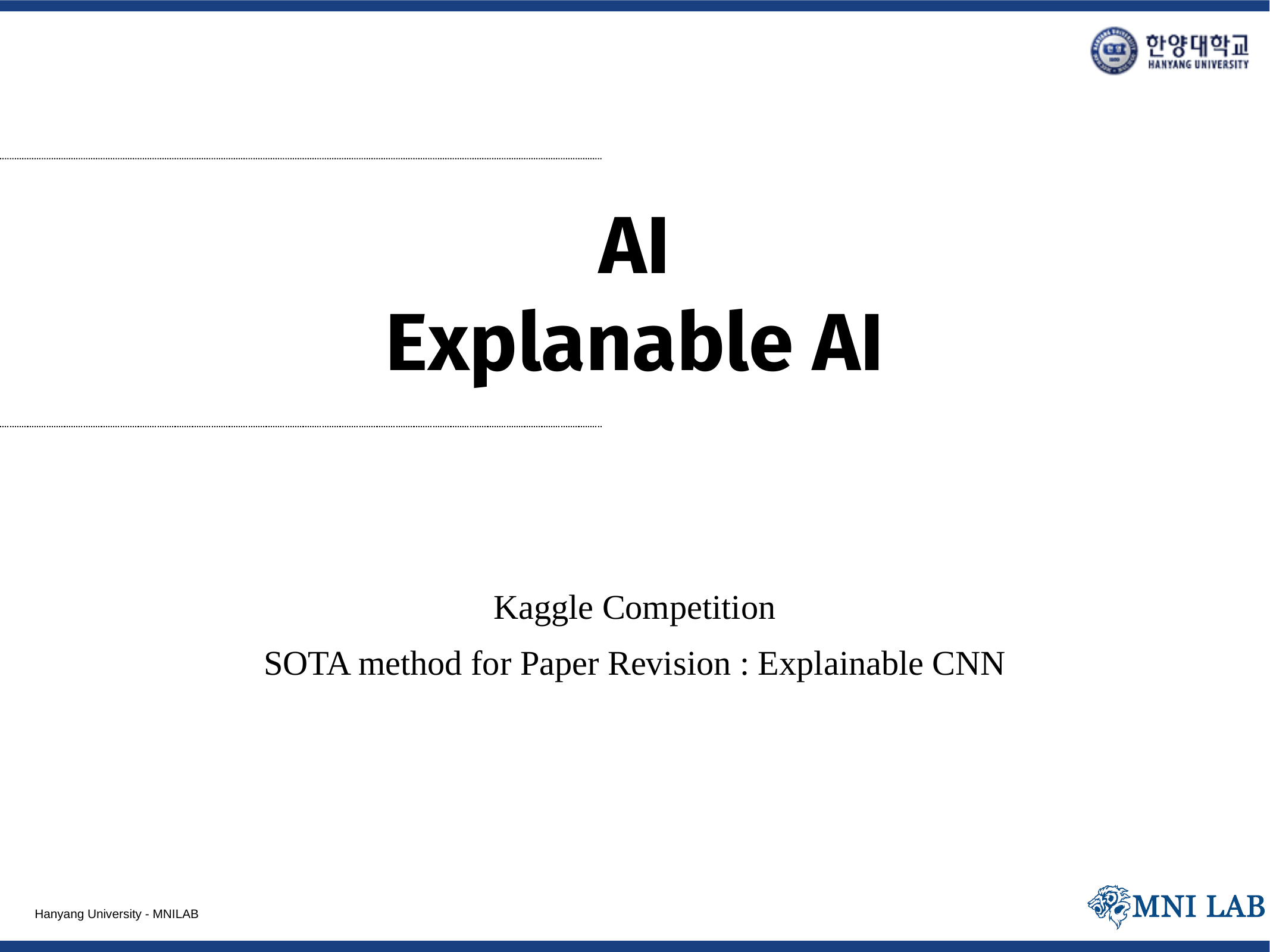

# AI Explanable AI
Kaggle Competition
SOTA method for Paper Revision : Explainable CNN